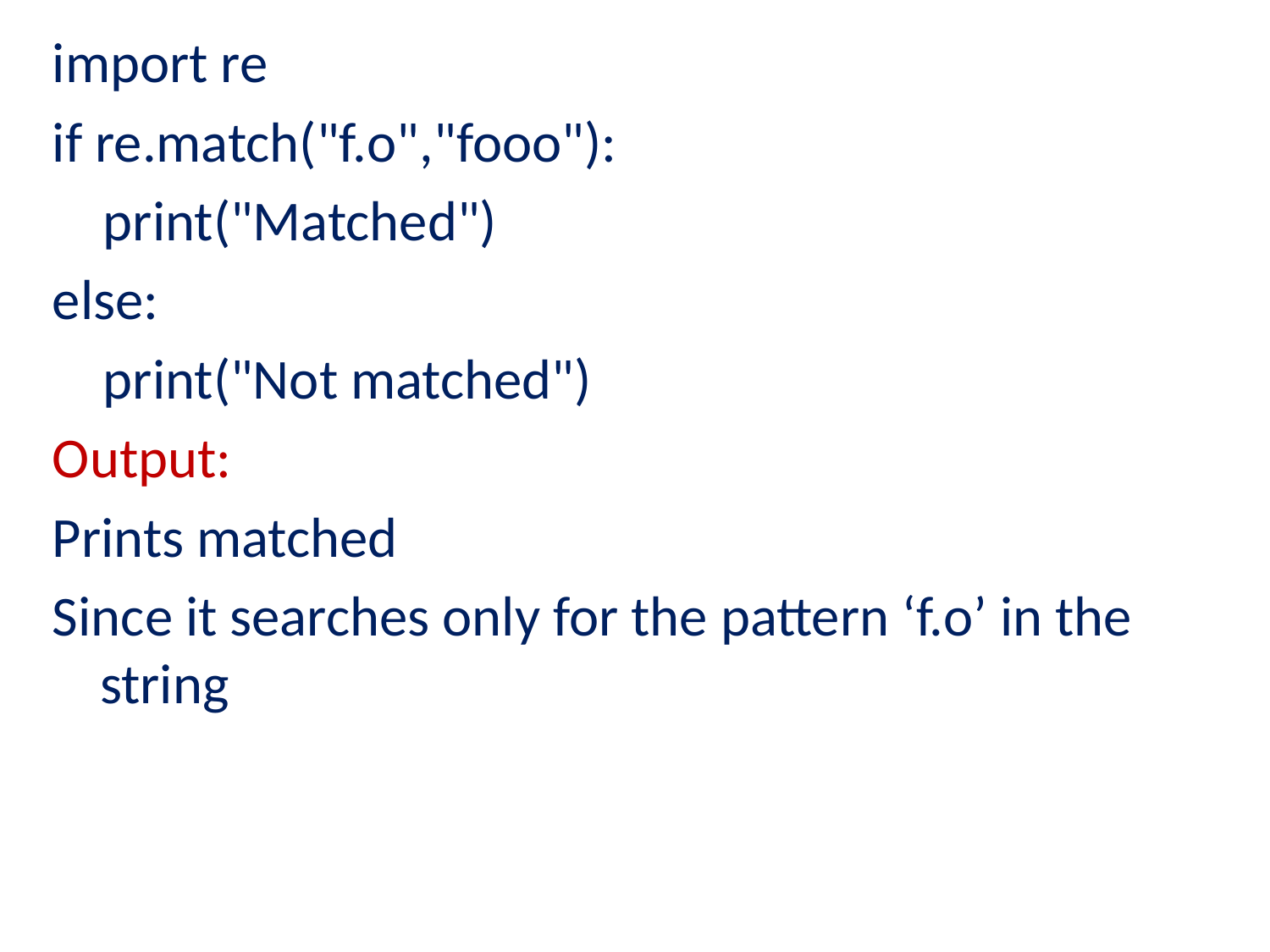

import re
if re.match("f.o","fooo"):
    print("Matched")
else:
    print("Not matched")
Output:
Prints matched
Since it searches only for the pattern ‘f.o’ in the string